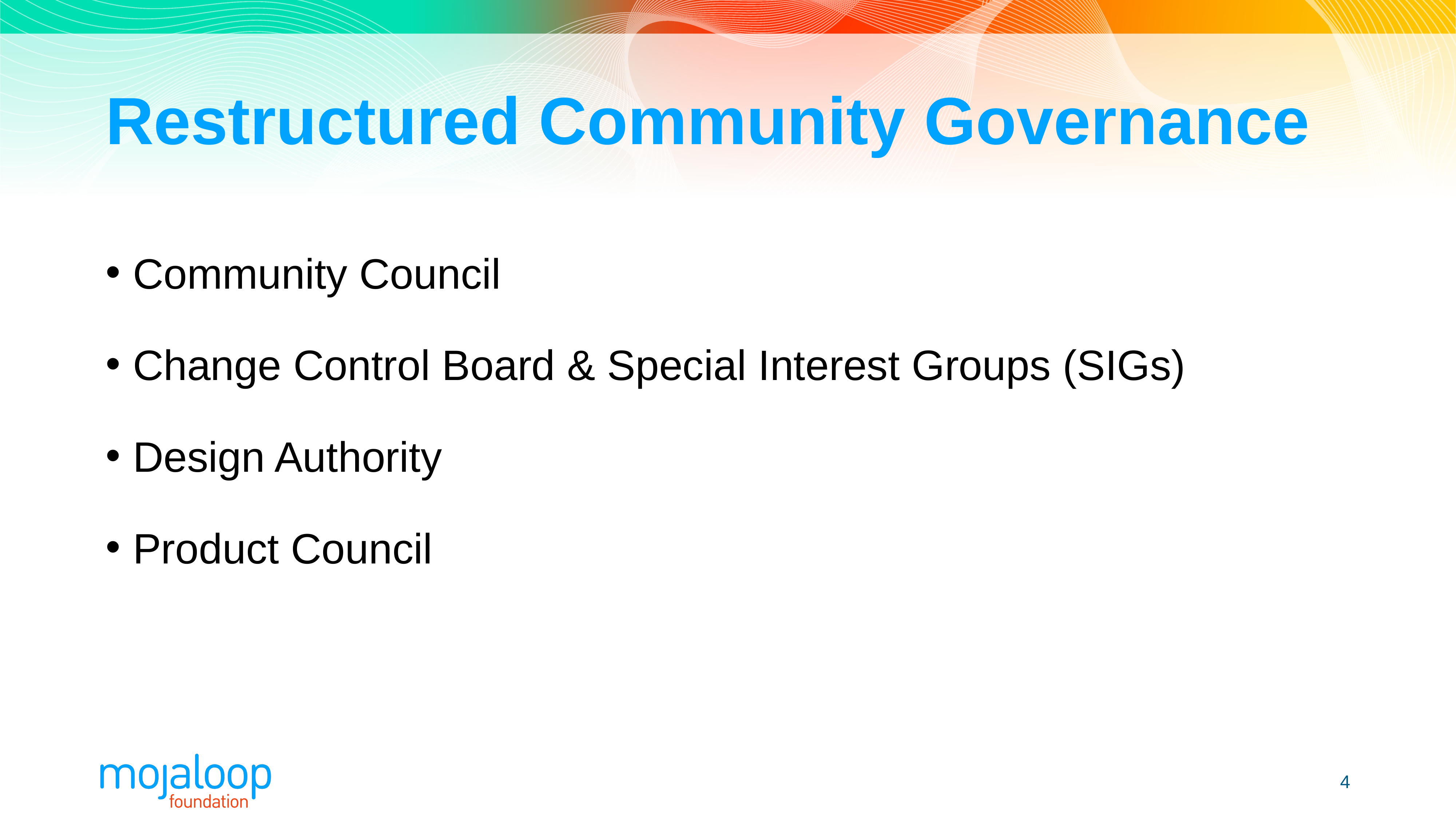

# Restructured Community Governance
Community Council
Change Control Board & Special Interest Groups (SIGs)
Design Authority
Product Council
4